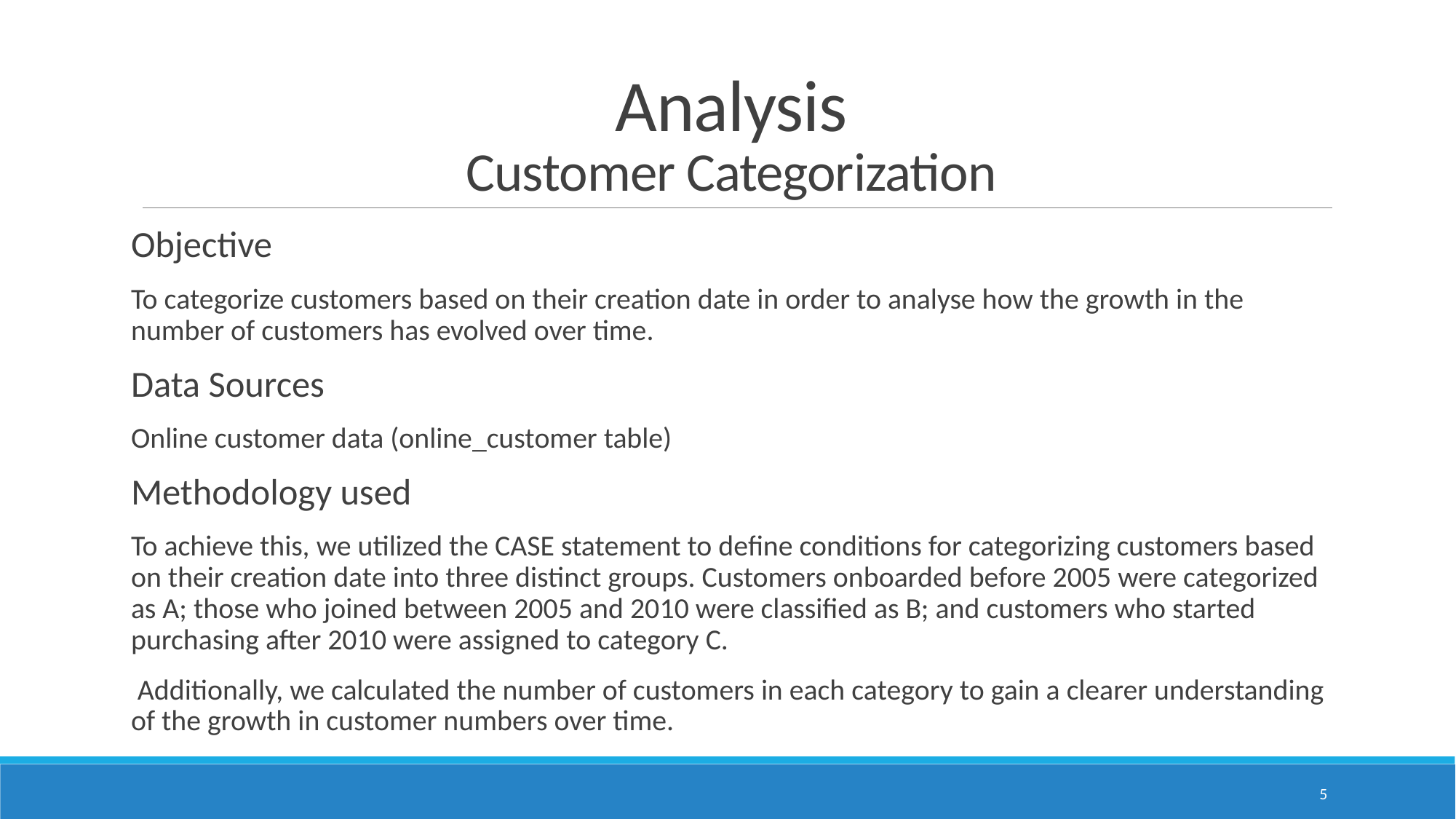

# Analysis Customer Categorization
Objective
To categorize customers based on their creation date in order to analyse how the growth in the number of customers has evolved over time.
Data Sources
Online customer data (online_customer table)
Methodology used
To achieve this, we utilized the CASE statement to define conditions for categorizing customers based on their creation date into three distinct groups. Customers onboarded before 2005 were categorized as A; those who joined between 2005 and 2010 were classified as B; and customers who started purchasing after 2010 were assigned to category C.
 Additionally, we calculated the number of customers in each category to gain a clearer understanding of the growth in customer numbers over time.
5